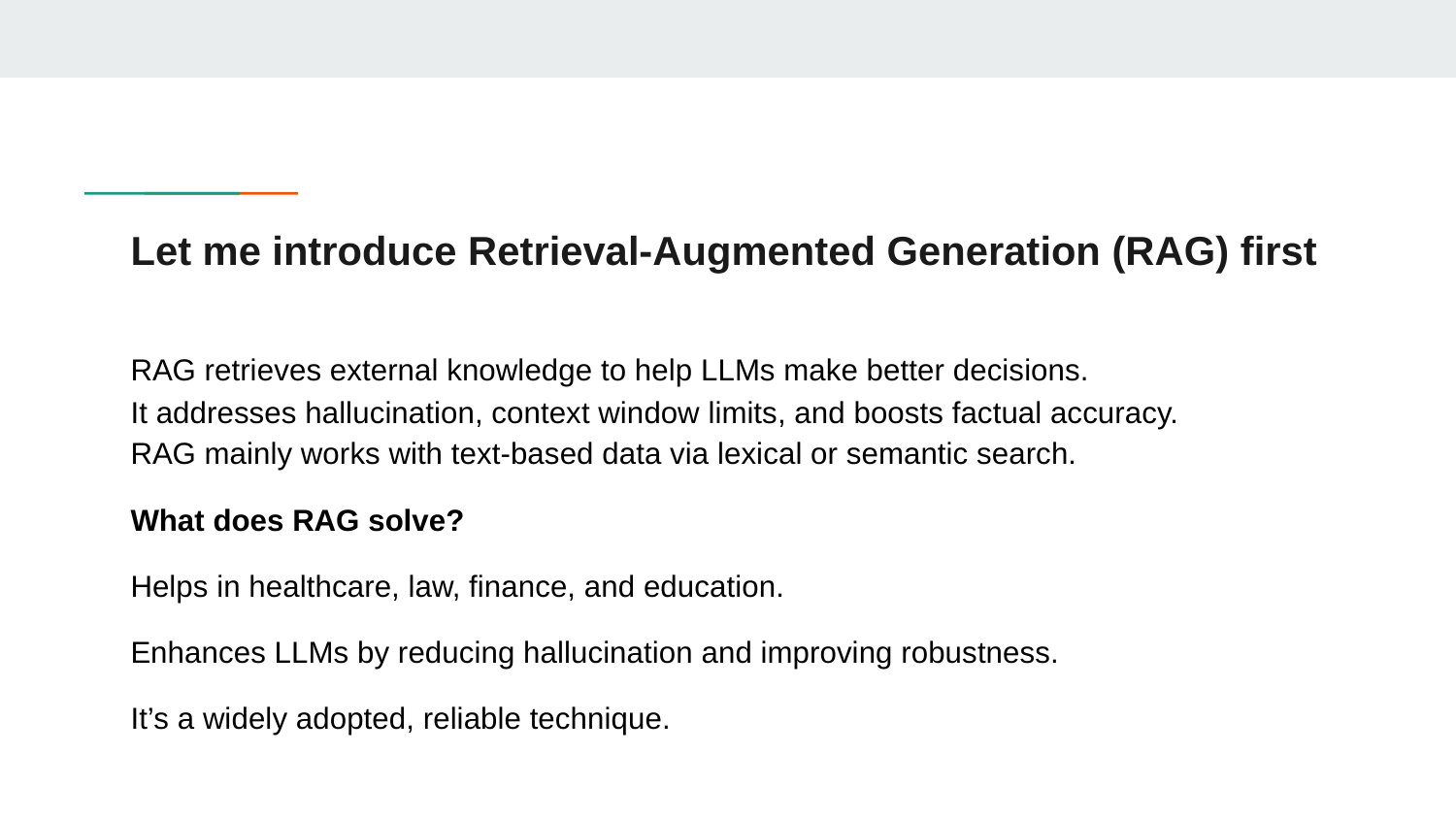

# Let me introduce Retrieval-Augmented Generation (RAG) first
RAG retrieves external knowledge to help LLMs make better decisions.
It addresses hallucination, context window limits, and boosts factual accuracy.
RAG mainly works with text-based data via lexical or semantic search.
What does RAG solve?
Helps in healthcare, law, finance, and education.
Enhances LLMs by reducing hallucination and improving robustness.
It’s a widely adopted, reliable technique.